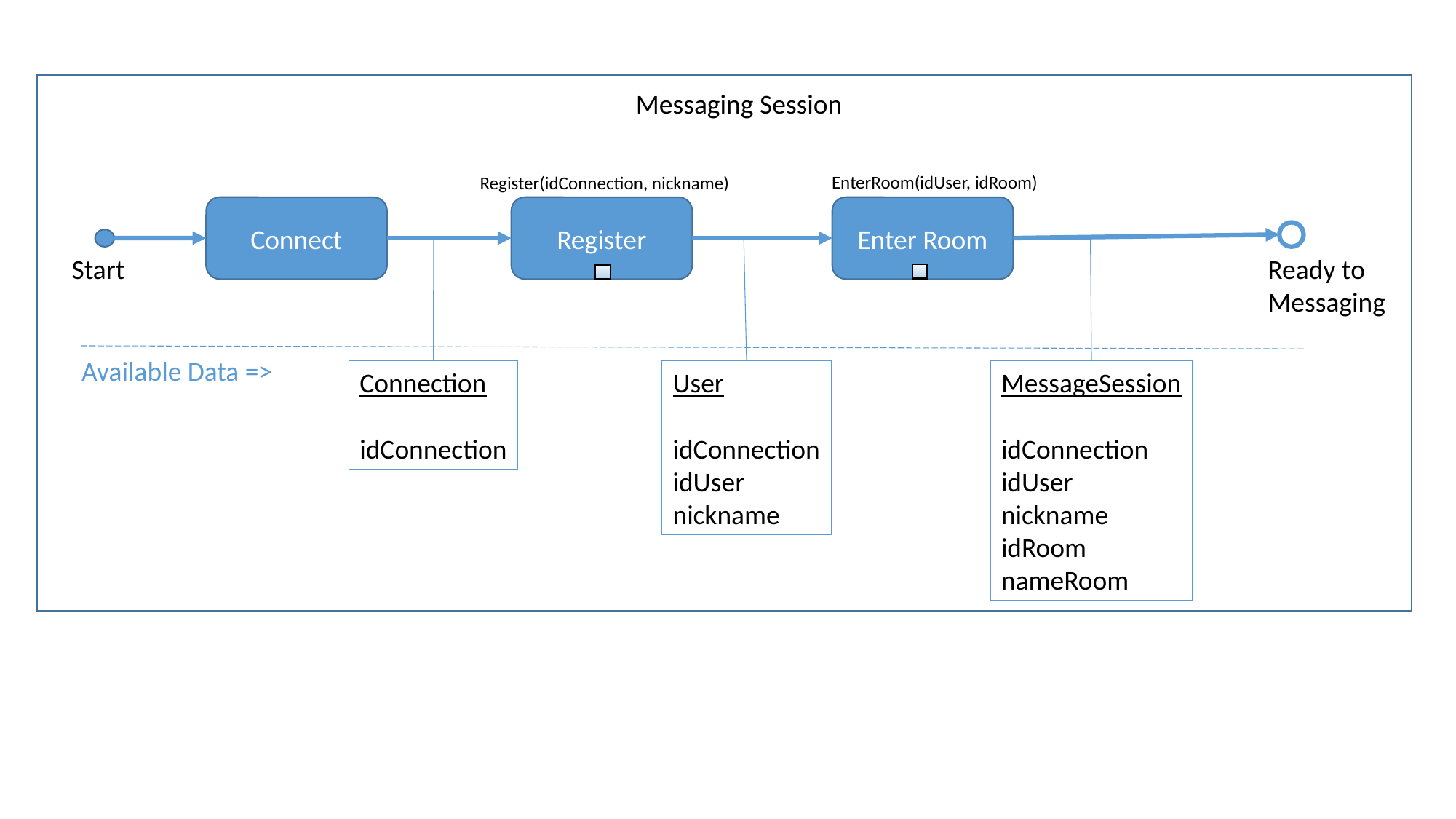

Messaging Session
EnterRoom(idUser, idRoom)
Register(idConnection, nickname)
Connect
Register
Enter Room

Start
Ready to Messaging

Available Data =>
Connection

idConnection
User

idConnection
idUser
nickname
MessageSession

idConnection
idUser
nickname
idRoom
nameRoom